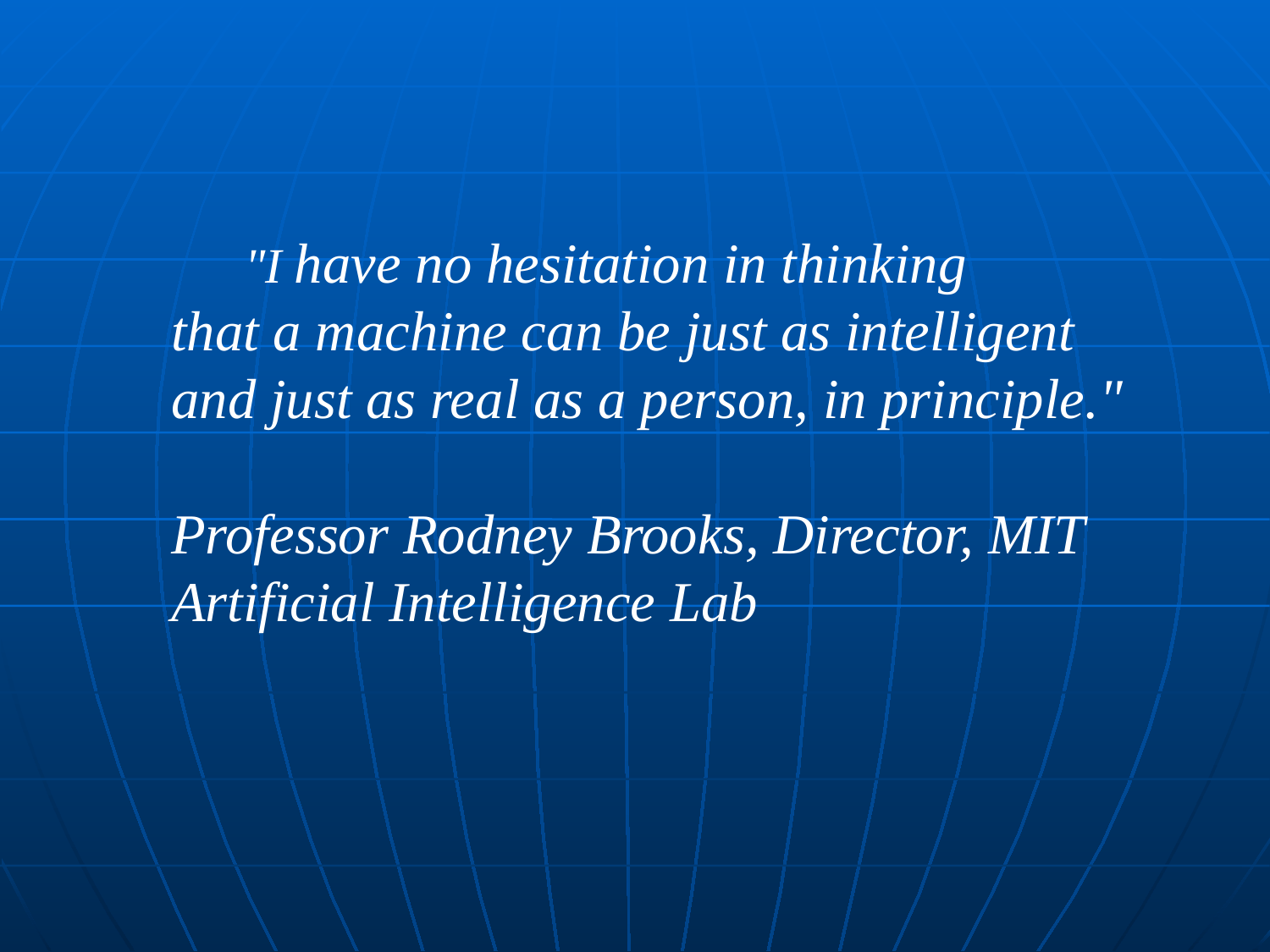

"I have no hesitation in thinking
that a machine can be just as intelligent and just as real as a person, in principle."
Professor Rodney Brooks, Director, MIT Artificial Intelligence Lab